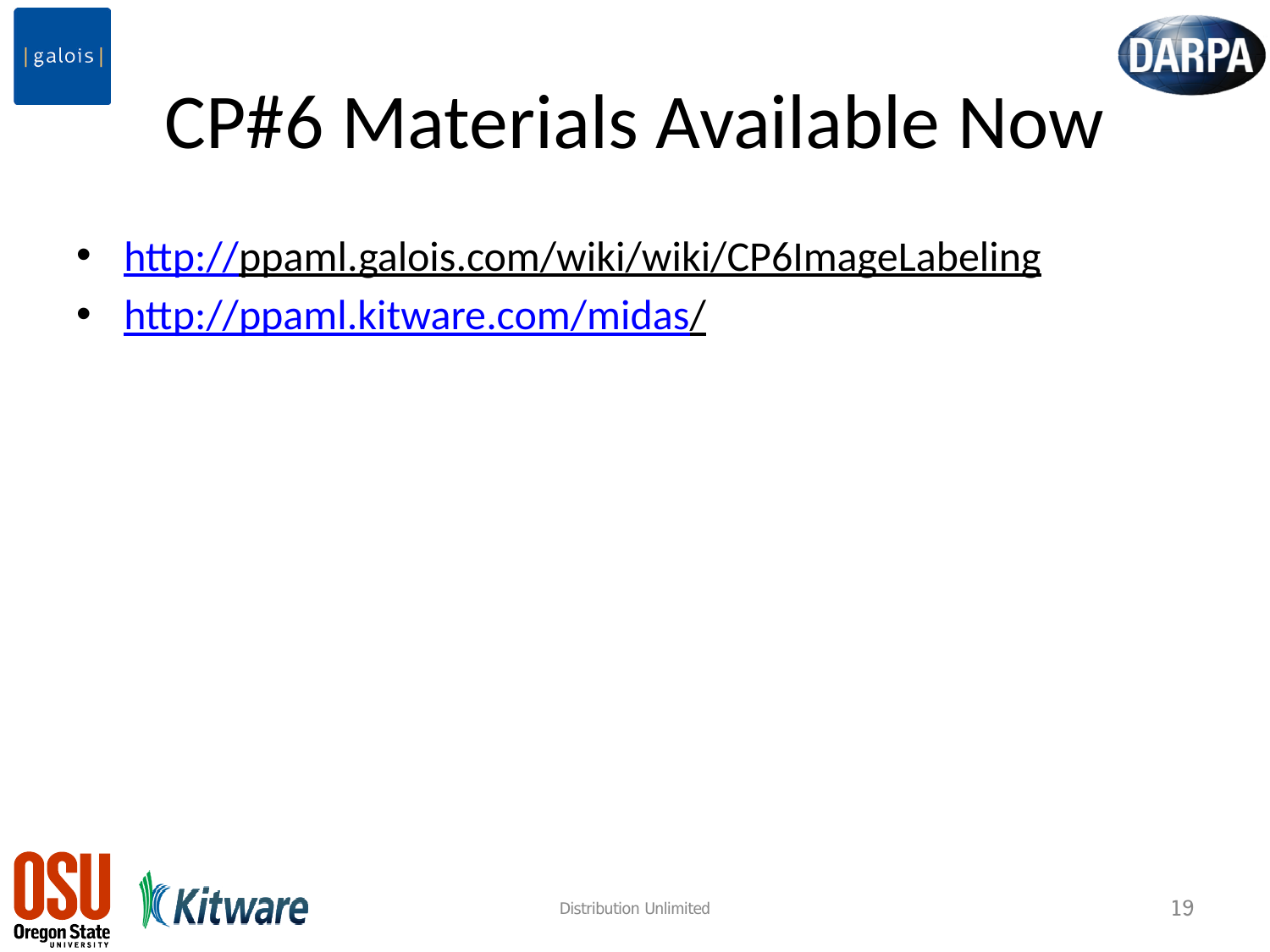

# CP#6 Materials Available Now
http://ppaml.galois.com/wiki/wiki/CP6ImageLabeling
http://ppaml.kitware.com/midas/
Distribution Unlimited
19